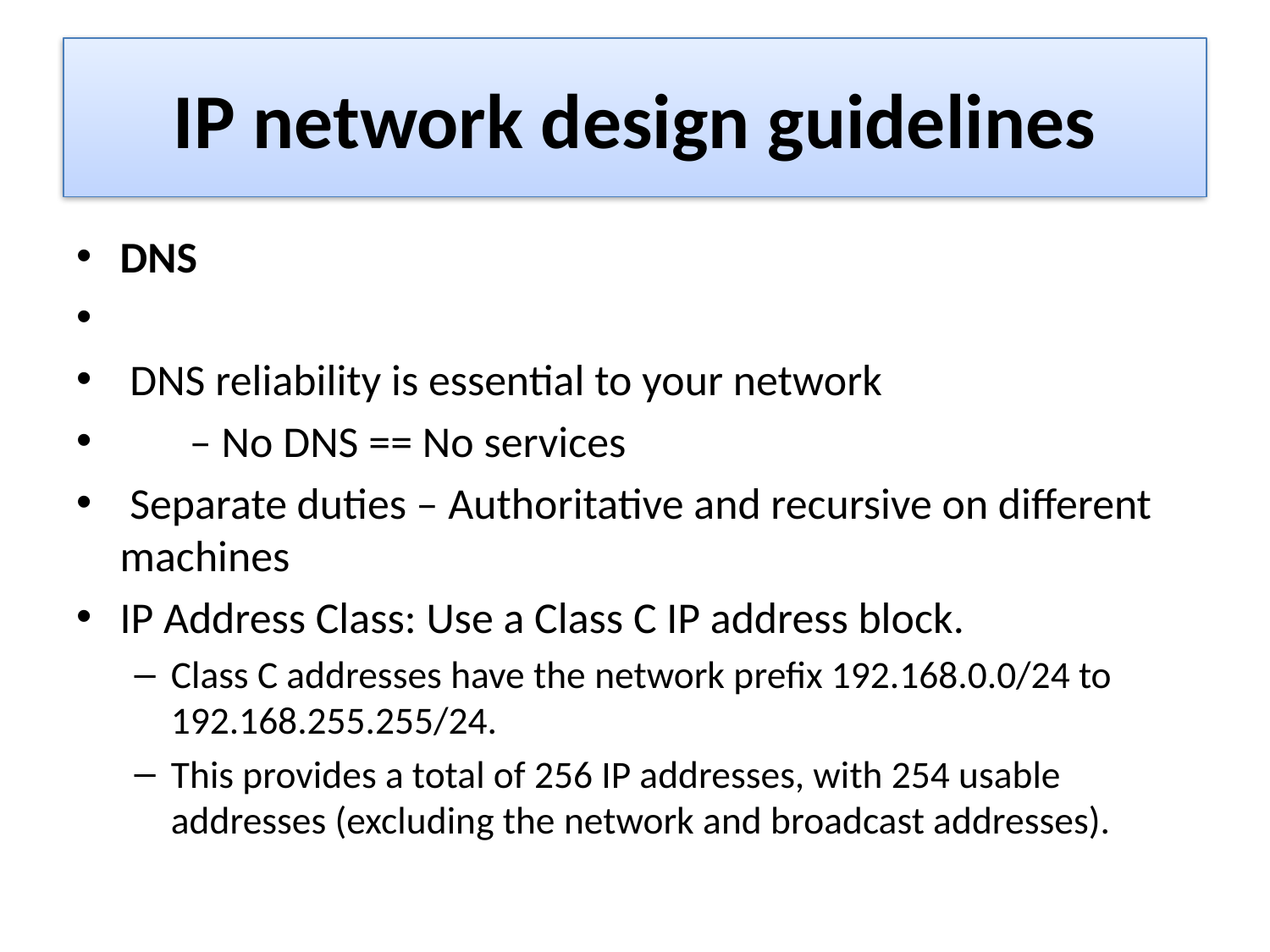

# IP network design guidelines
DNS

 DNS reliability is essential to your network
       – No DNS == No services
 Separate duties – Authoritative and recursive on different machines
IP Address Class: Use a Class C IP address block.
Class C addresses have the network prefix 192.168.0.0/24 to 192.168.255.255/24.
This provides a total of 256 IP addresses, with 254 usable addresses (excluding the network and broadcast addresses).